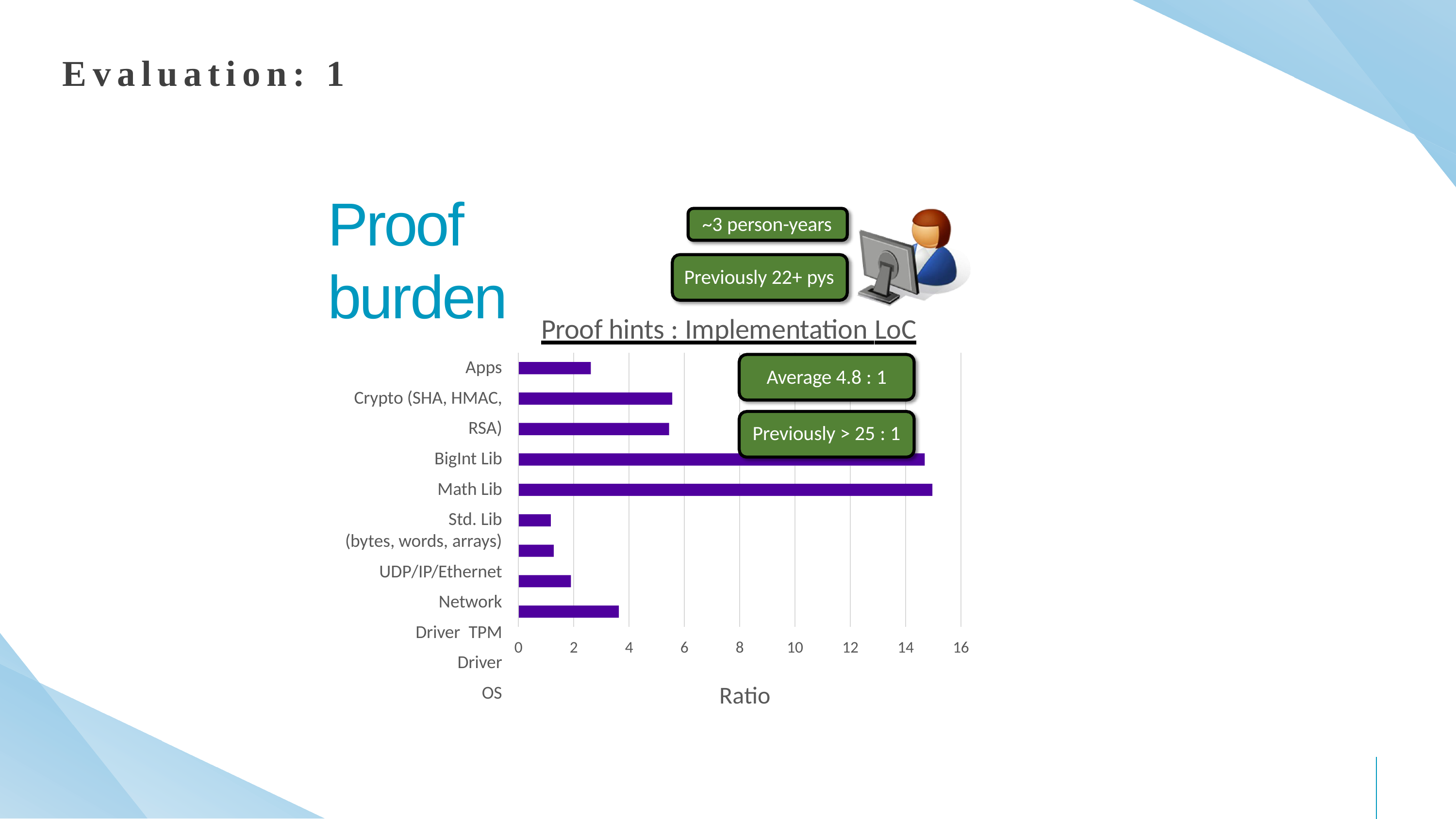

Evaluation: 1
Proof burden

~3 person-years

Previously 22+ pys
Proof hints : Implementation LoC
Average 4.8 : 1

Previously > 25 : 1
Apps  Crypto (SHA, HMAC, RSA)
BigInt Lib
Math Lib
Std. Lib (bytes, words, arrays)
UDP/IP/Ethernet  Network Driver  TPM Driver
OS

0
2
4
6
8
10
12
14
16
Ratio